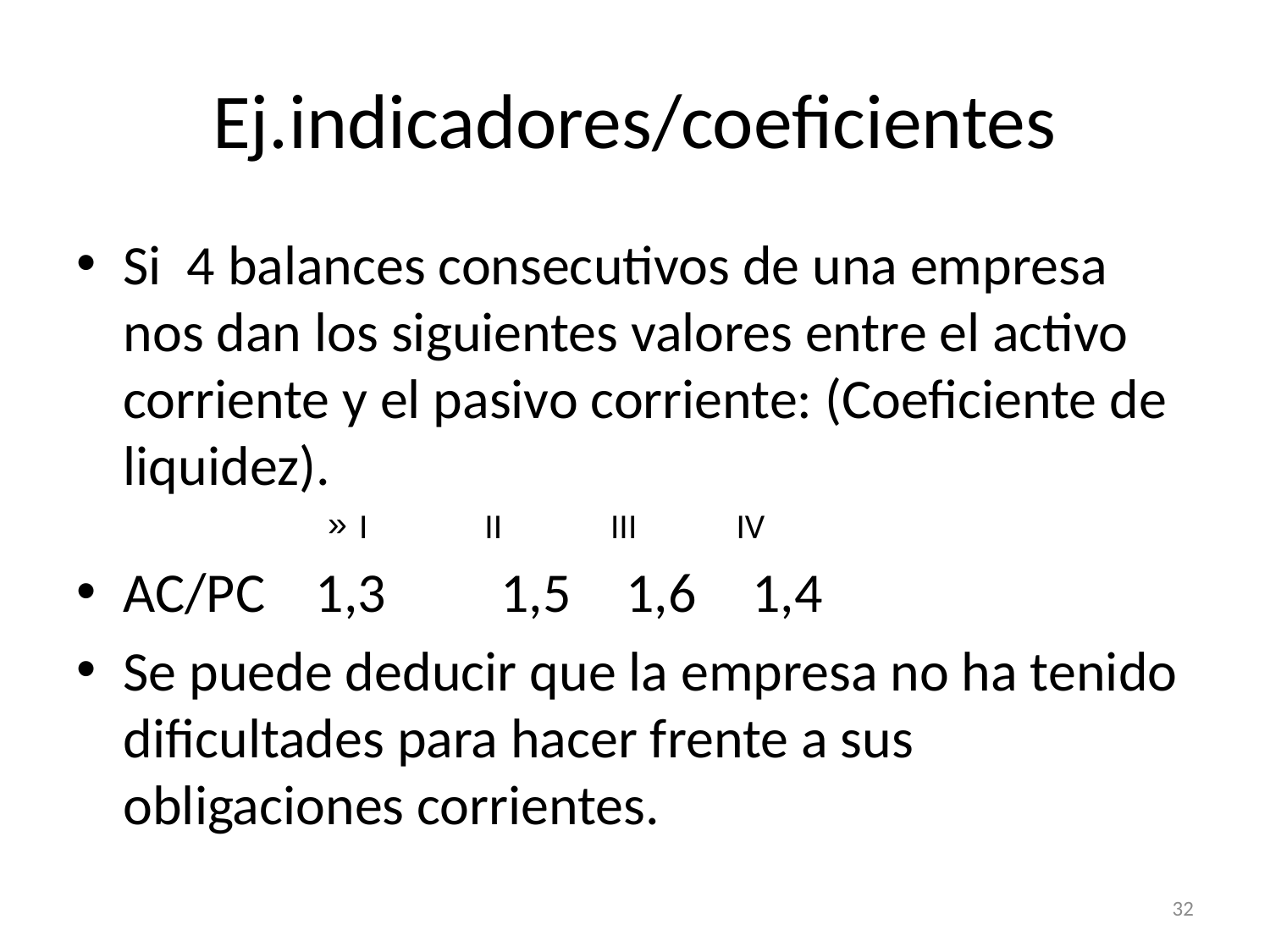

# Ej.indicadores/coeficientes
Si  4 balances consecutivos de una empresa nos dan los siguientes valores entre el activo corriente y el pasivo corriente: (Coeficiente de liquidez).
I		II		III		IV
AC/PC    1,3		1,5		1,6		1,4
Se puede deducir que la empresa no ha tenido dificultades para hacer frente a sus obligaciones corrientes.

32